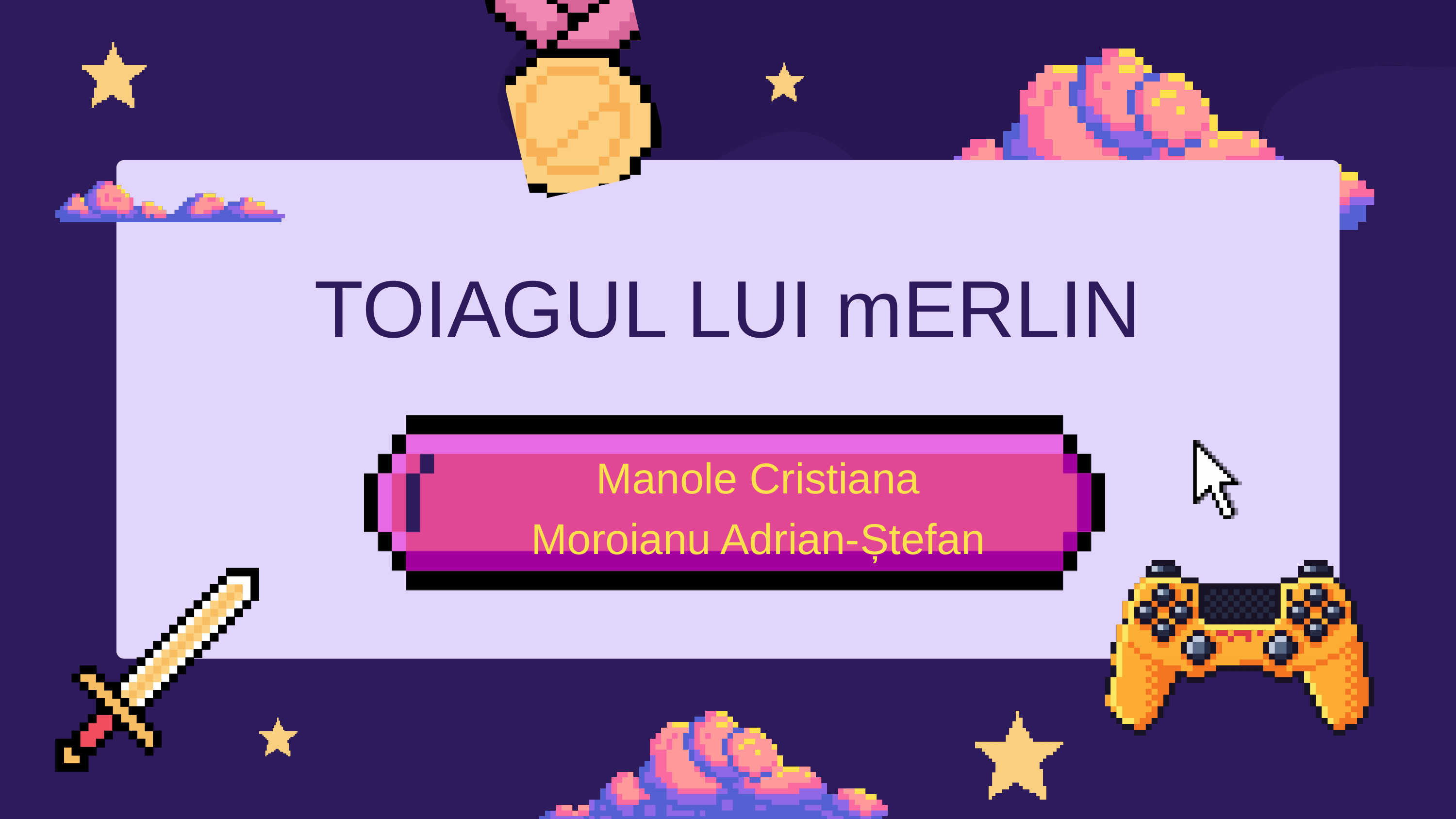

TOIAGUL LUI mERLIN

Manole Cristiana
Moroianu Adrian-Ștefan